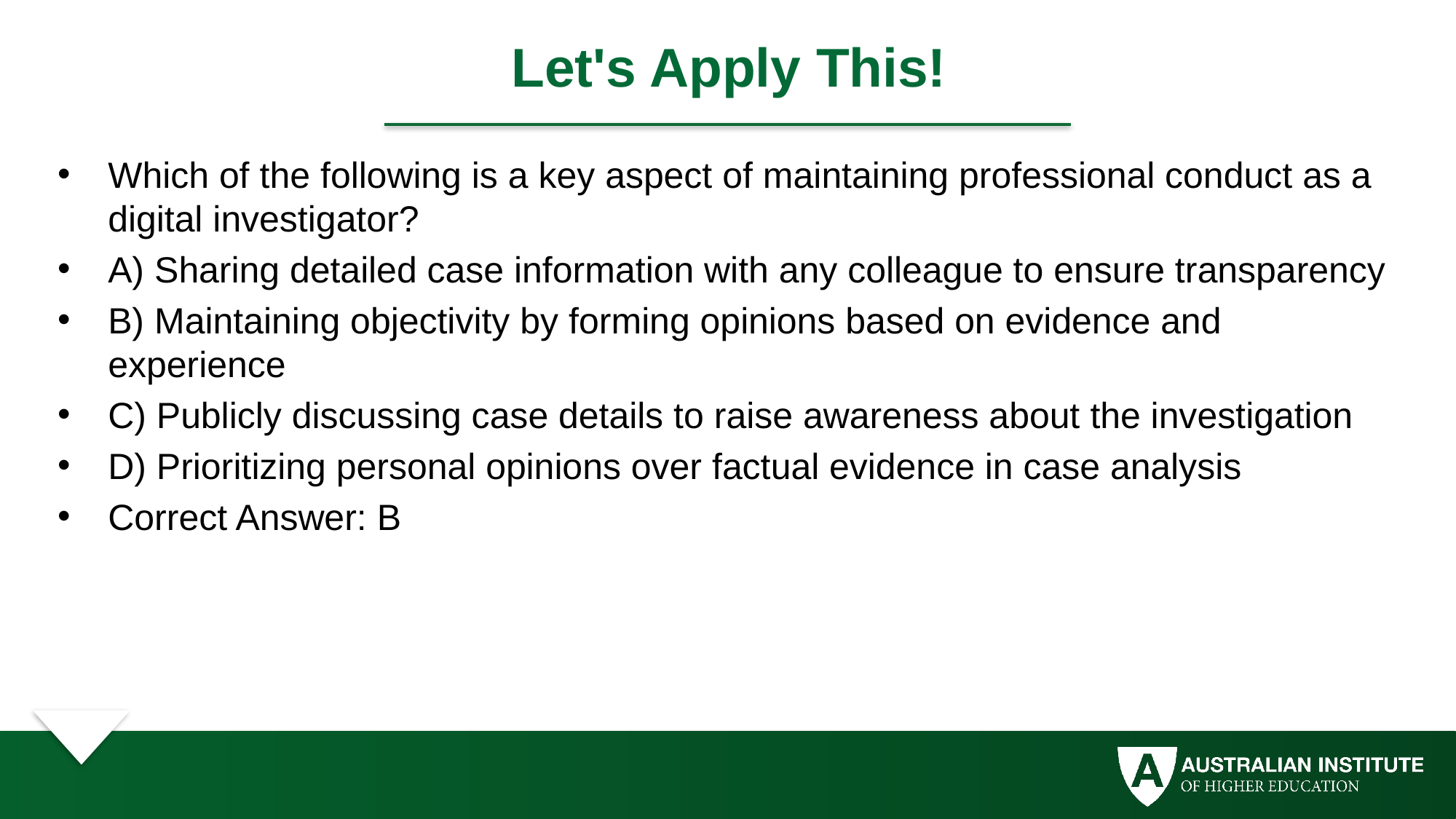

# Let's Apply This!
Which of the following is a key aspect of maintaining professional conduct as a digital investigator?
A) Sharing detailed case information with any colleague to ensure transparency
B) Maintaining objectivity by forming opinions based on evidence and experience
C) Publicly discussing case details to raise awareness about the investigation
D) Prioritizing personal opinions over factual evidence in case analysis
Correct Answer: B